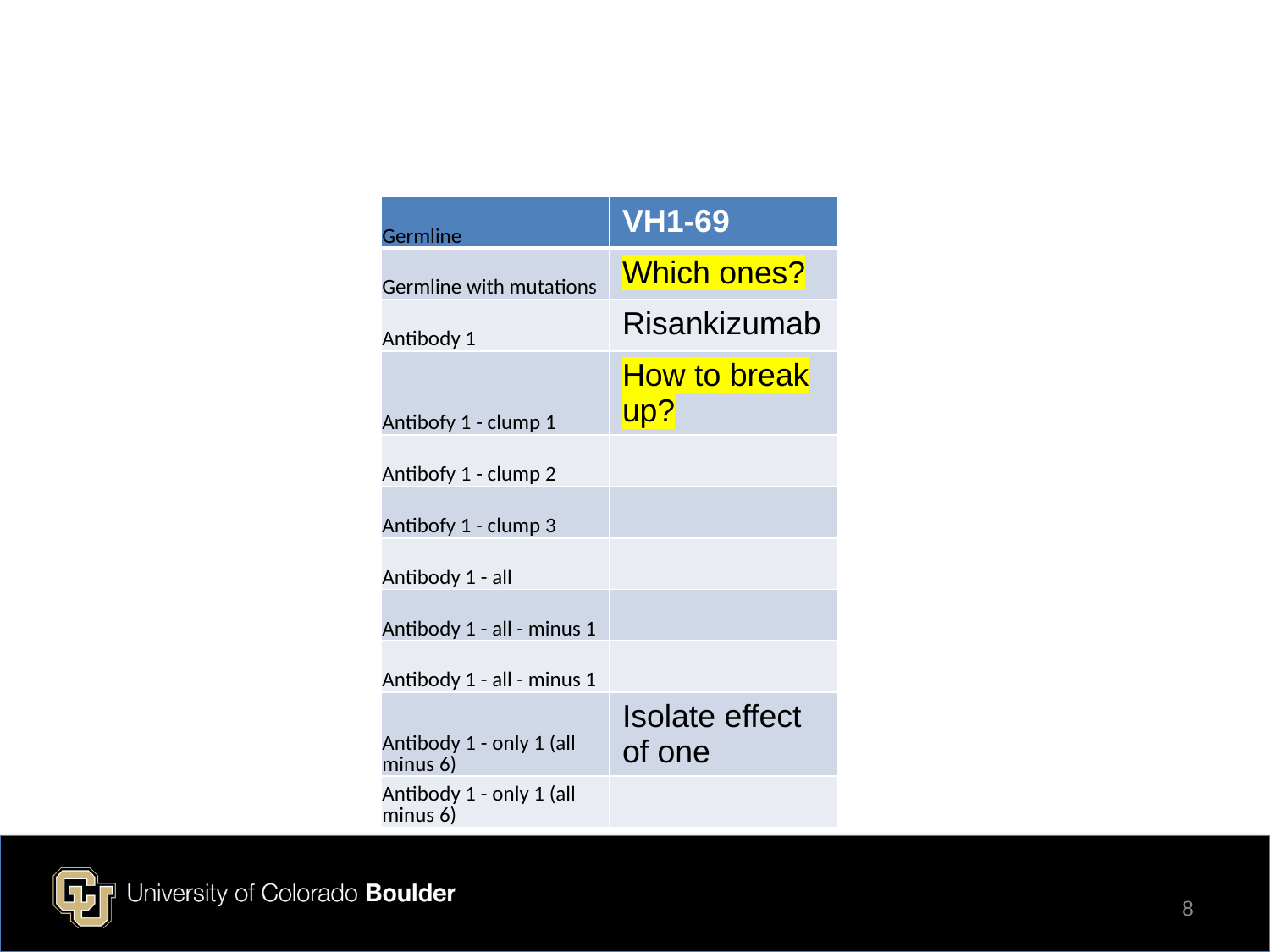

#
| Germline | VH1-69 |
| --- | --- |
| Germline with mutations | Which ones? |
| Antibody 1 | Risankizumab |
| Antibofy 1 - clump 1 | How to break up? |
| Antibofy 1 - clump 2 |  |
| Antibofy 1 - clump 3 |  |
| Antibody 1 - all |  |
| Antibody 1 - all - minus 1 |  |
| Antibody 1 - all - minus 1 |  |
| Antibody 1 - only 1 (all minus 6) | Isolate effect of one |
| Antibody 1 - only 1 (all minus 6) |  |
8